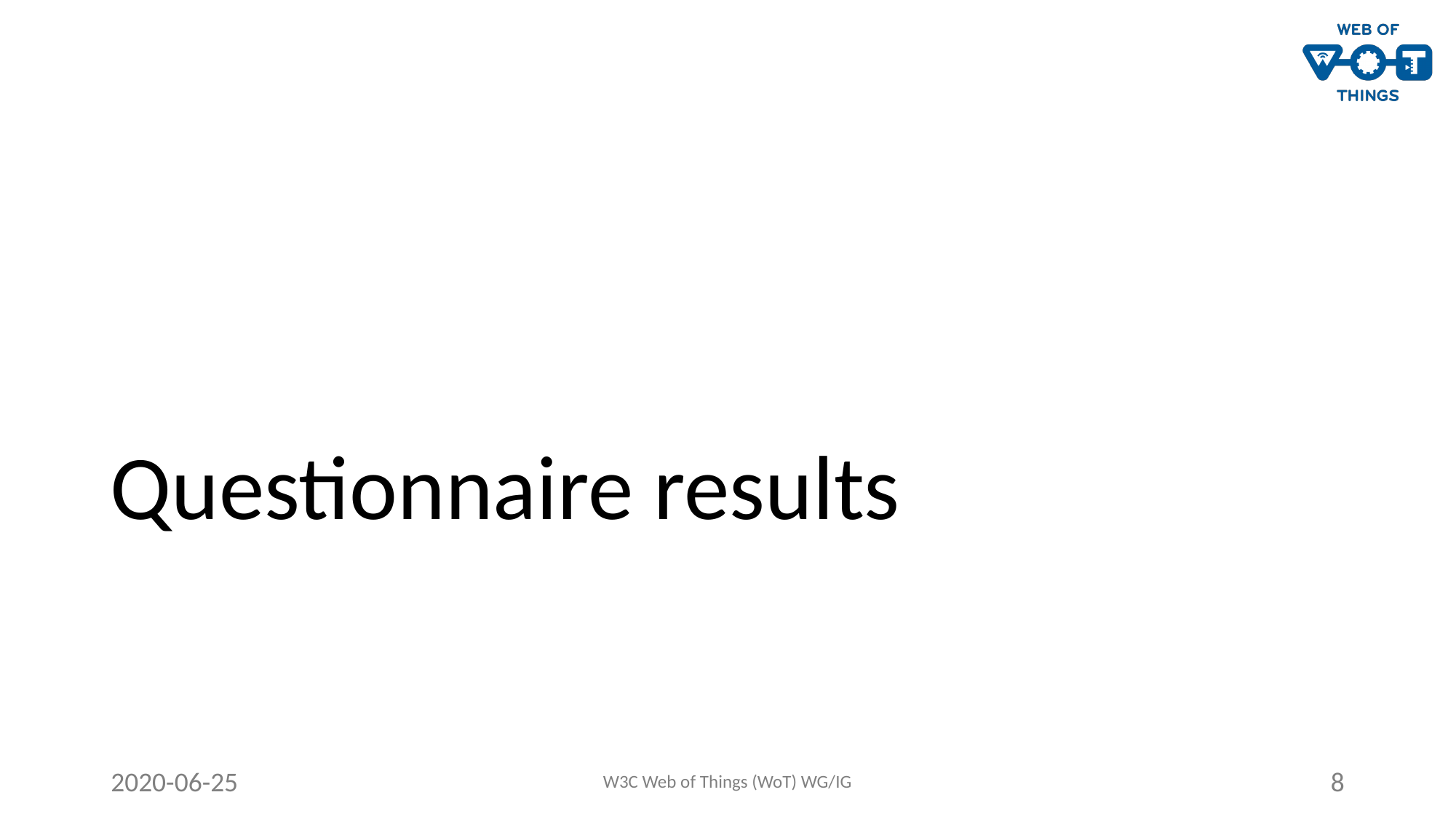

# Questionnaire results

2020-06-25
W3C Web of Things (WoT) WG/IG
8